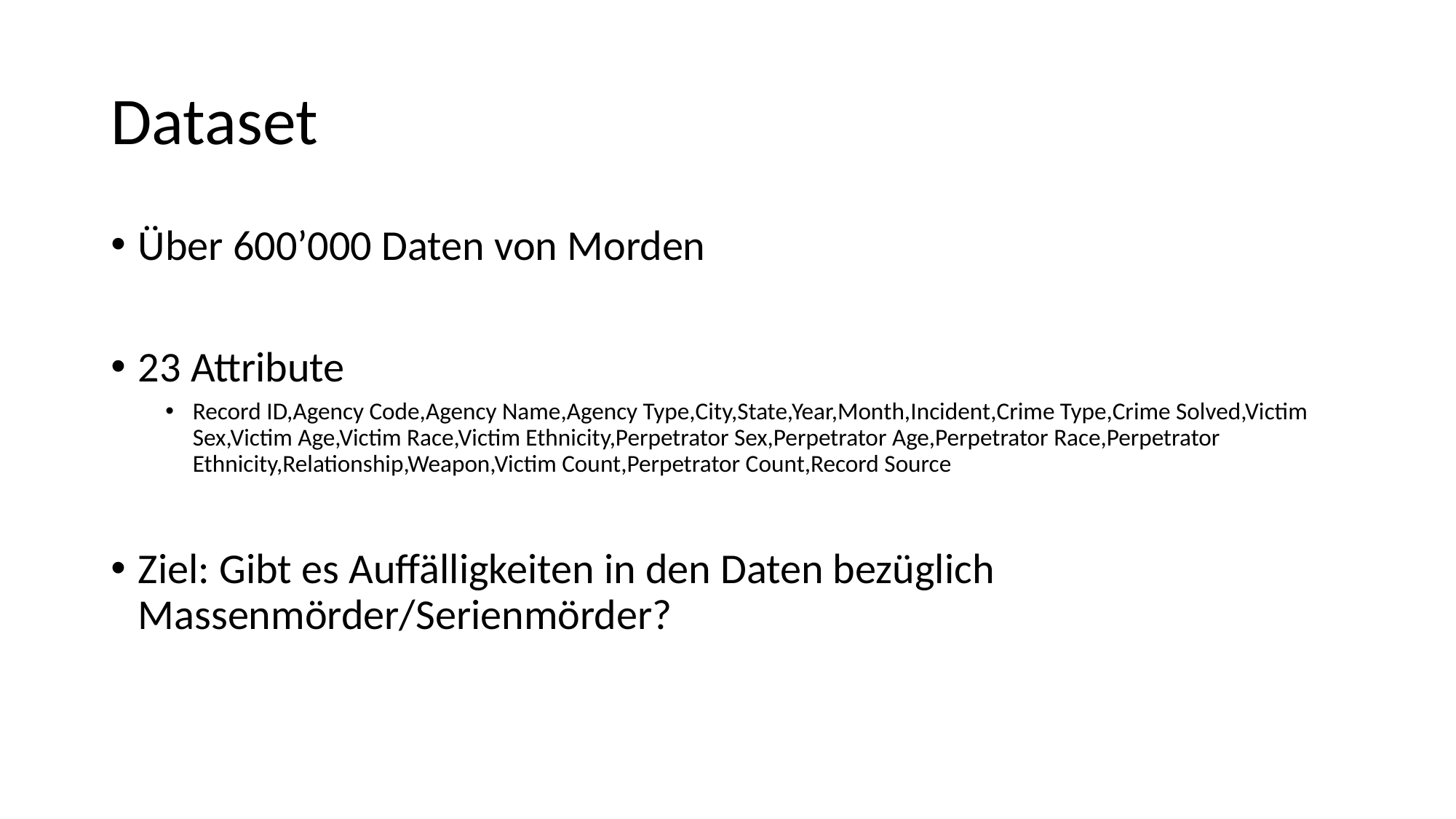

# Dataset
Über 600’000 Daten von Morden

23 Attribute
Record ID,Agency Code,Agency Name,Agency Type,City,State,Year,Month,Incident,Crime Type,Crime Solved,Victim Sex,Victim Age,Victim Race,Victim Ethnicity,Perpetrator Sex,Perpetrator Age,Perpetrator Race,Perpetrator Ethnicity,Relationship,Weapon,Victim Count,Perpetrator Count,Record Source

Ziel: Gibt es Auffälligkeiten in den Daten bezüglich Massenmörder/Serienmörder?